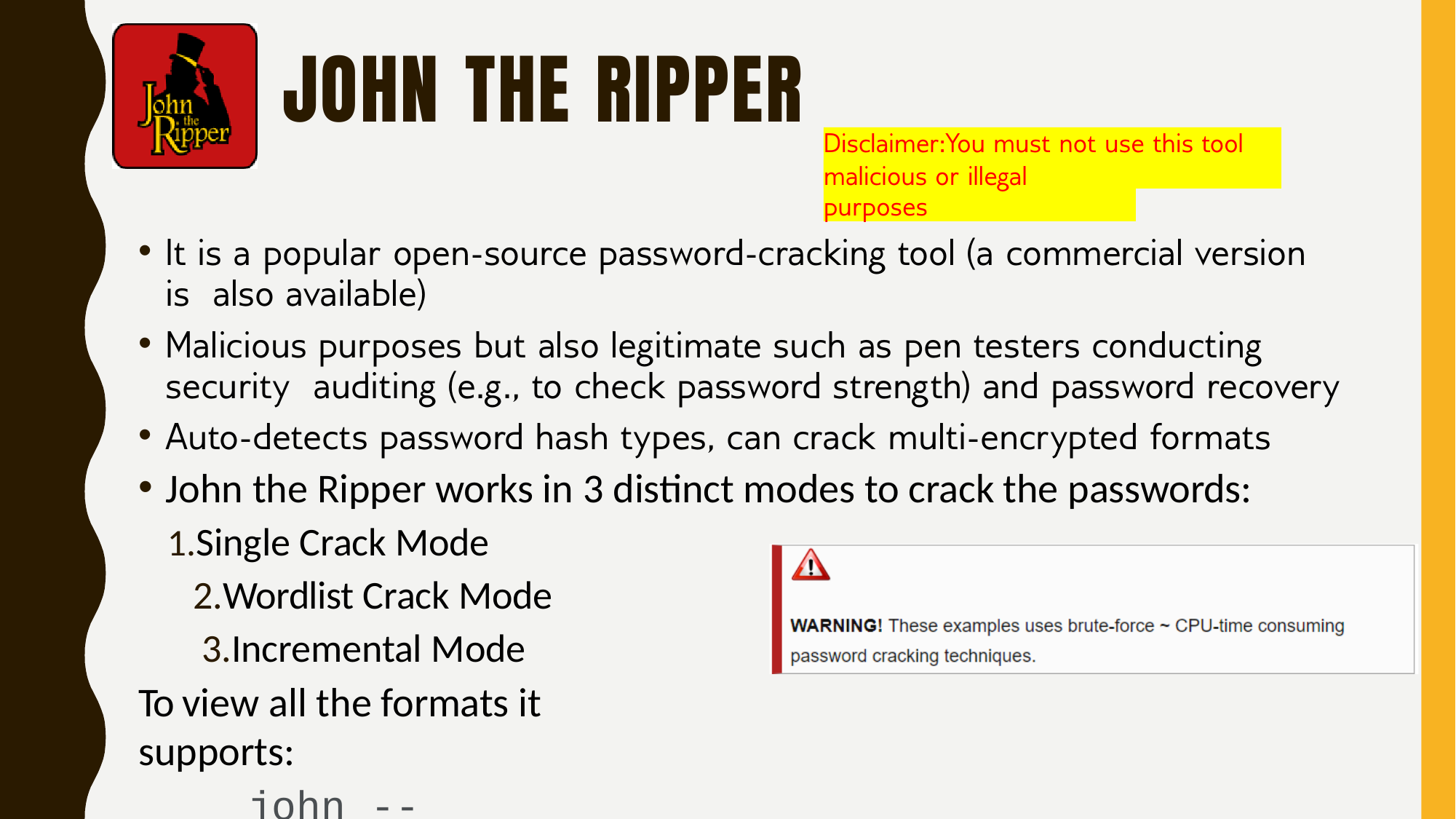

# JOHN	THE RIPPER
Disclaimer:You must not use this tool for
malicious or illegal purposes
It is a popular open-source password-cracking tool (a commercial version is  also available)
Malicious purposes but also legitimate such as pen testers conducting security  auditing (e.g., to check password strength) and password recovery
Auto-detects password hash types, can crack multi-encrypted formats
John the Ripper works in 3 distinct modes to crack the passwords:
Single Crack Mode  2.Wordlist Crack Mode  3.Incremental Mode
To view all the formats it supports:
john --list=formats